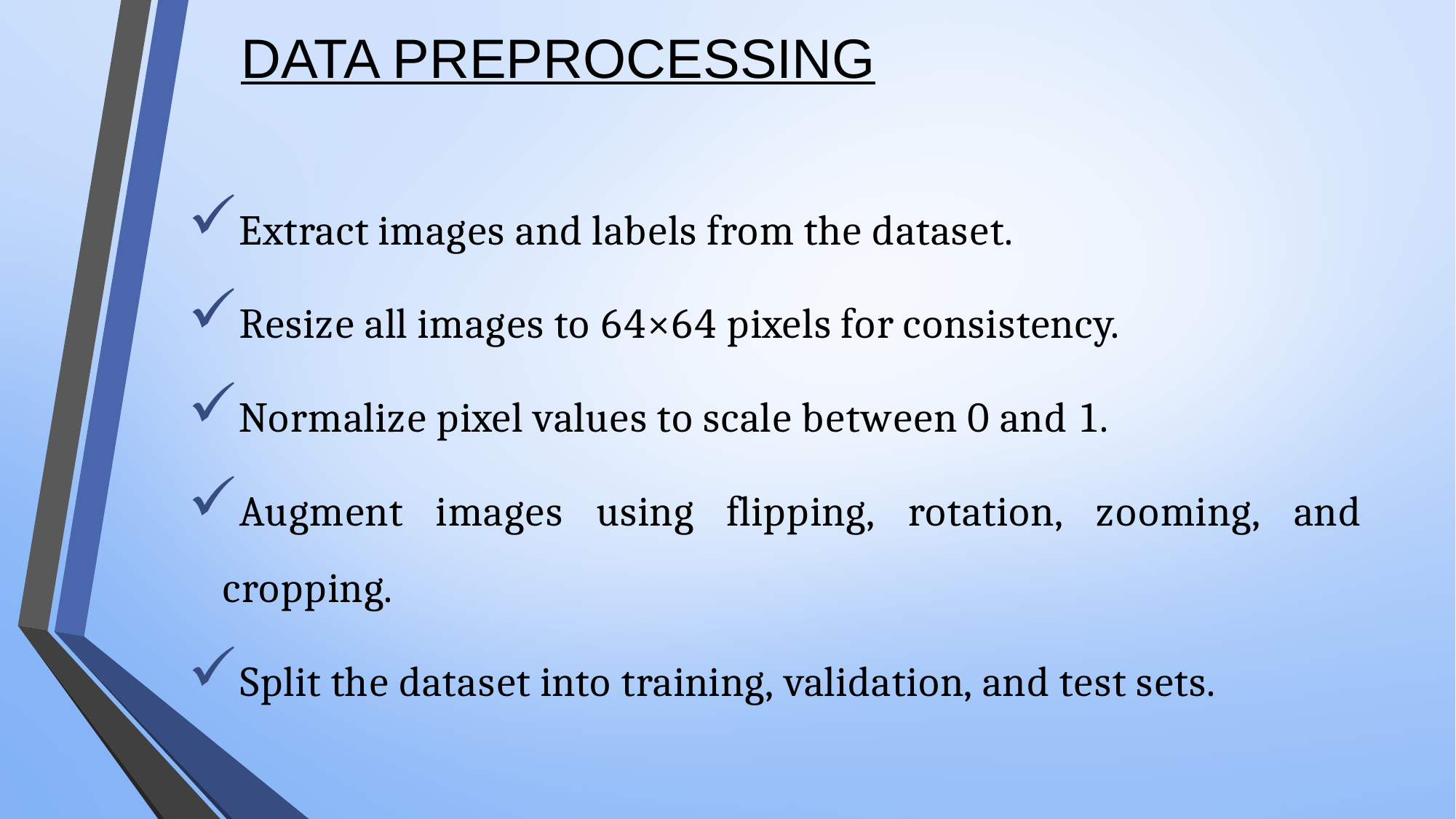

# DATA PREPROCESSING
Extract images and labels from the dataset.
Resize all images to 64×64 pixels for consistency.
Normalize pixel values to scale between 0 and 1.
Augment images using flipping, rotation, zooming, and cropping.
Split the dataset into training, validation, and test sets.